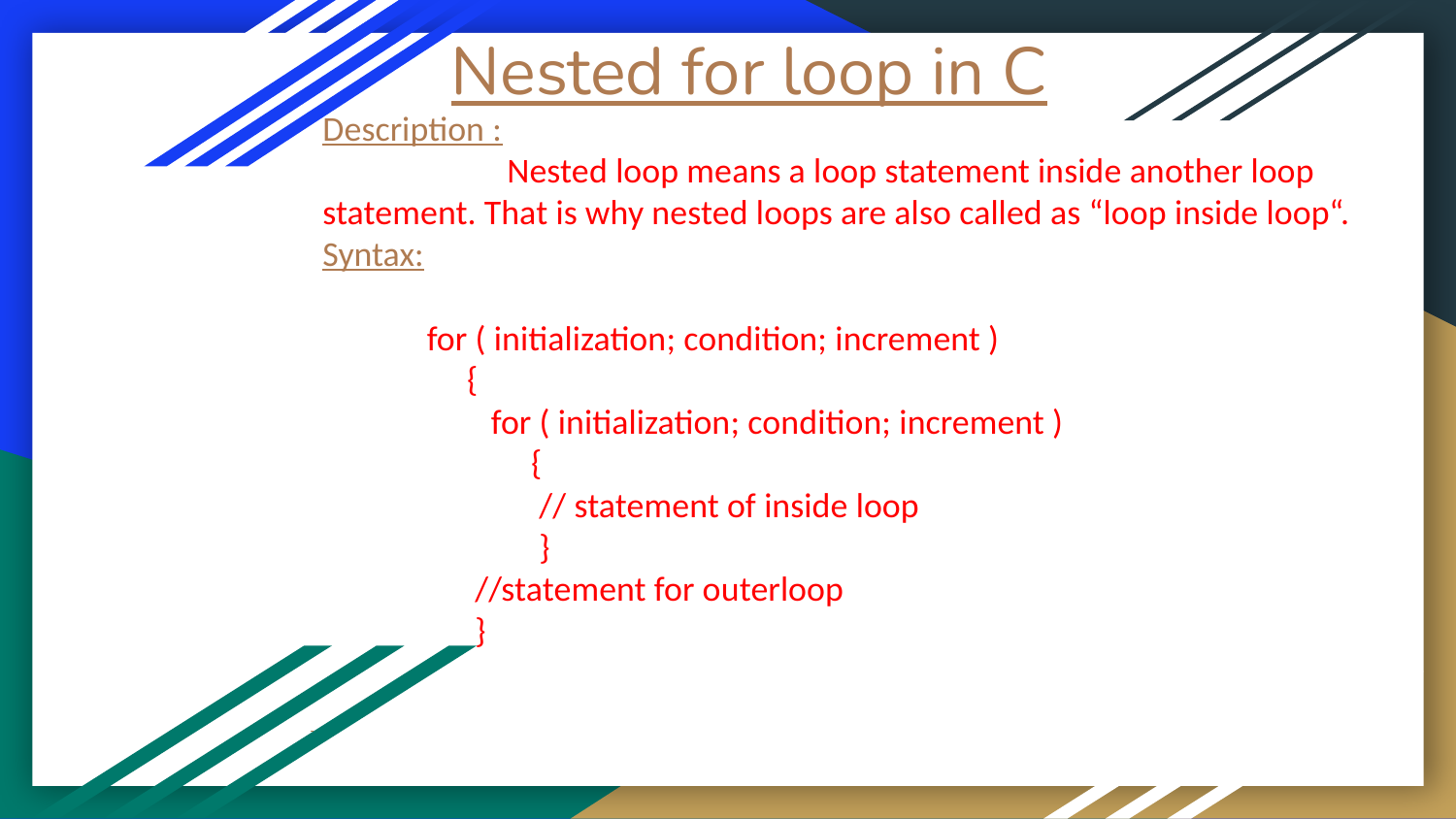

# Nested for loop in C
Description :
                       Nested loop means a loop statement inside another loop statement. That is why nested loops are also called as “loop inside loop“.
Syntax:

             for ( initialization; condition; increment )
                  {
                     for ( initialization; condition; increment )
                          {
                           // statement of inside loop
                           }
                   //statement for outerloop
                   }